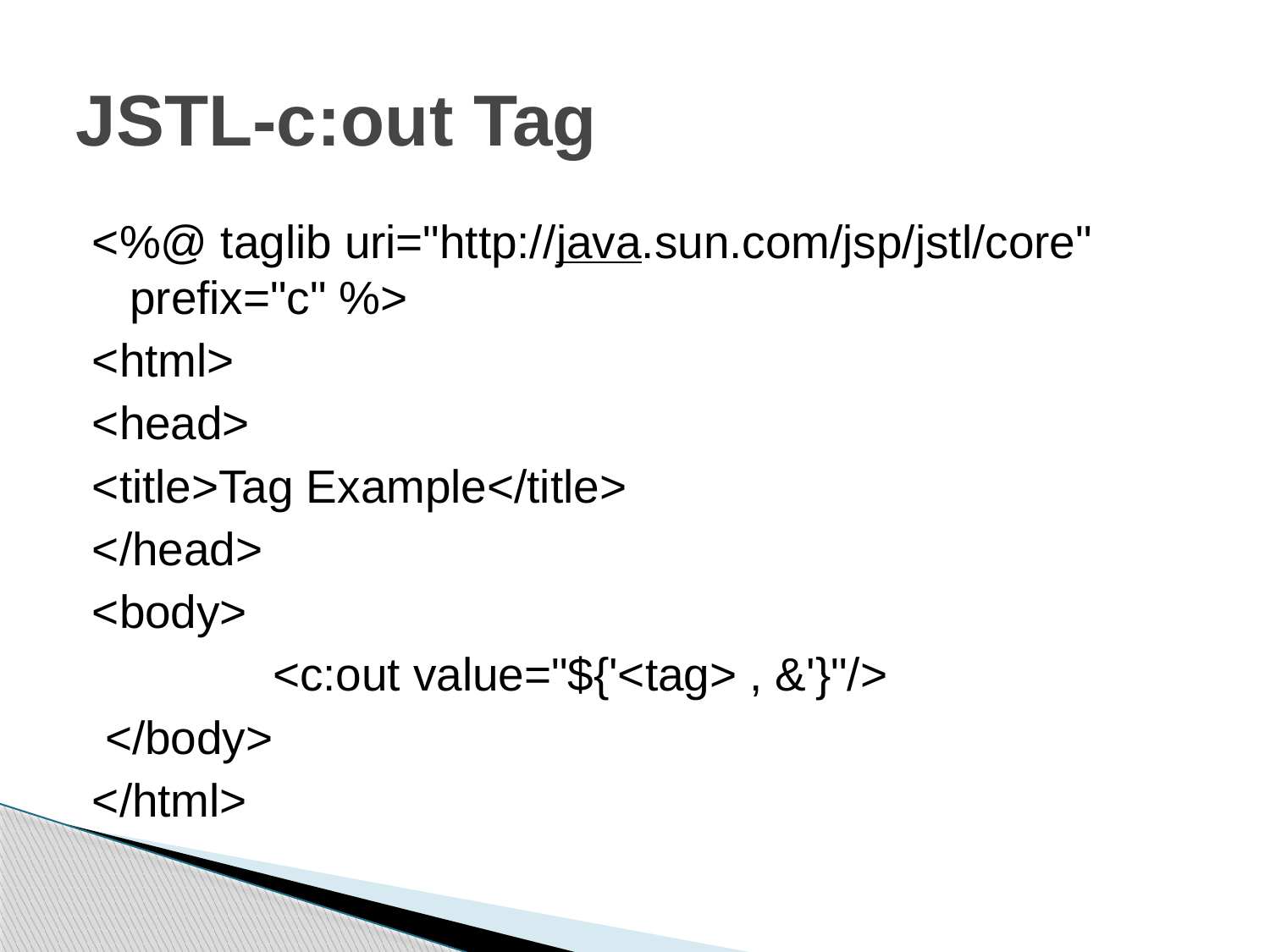

# JSTL-c:out Tag
<%@ taglib uri="http://java.sun.com/jsp/jstl/core" prefix="c" %>
<html>
<head>
<title>Tag Example</title>
</head>
<body>
              <c:out value="${'<tag> , &'}"/>
 </body>
</html>